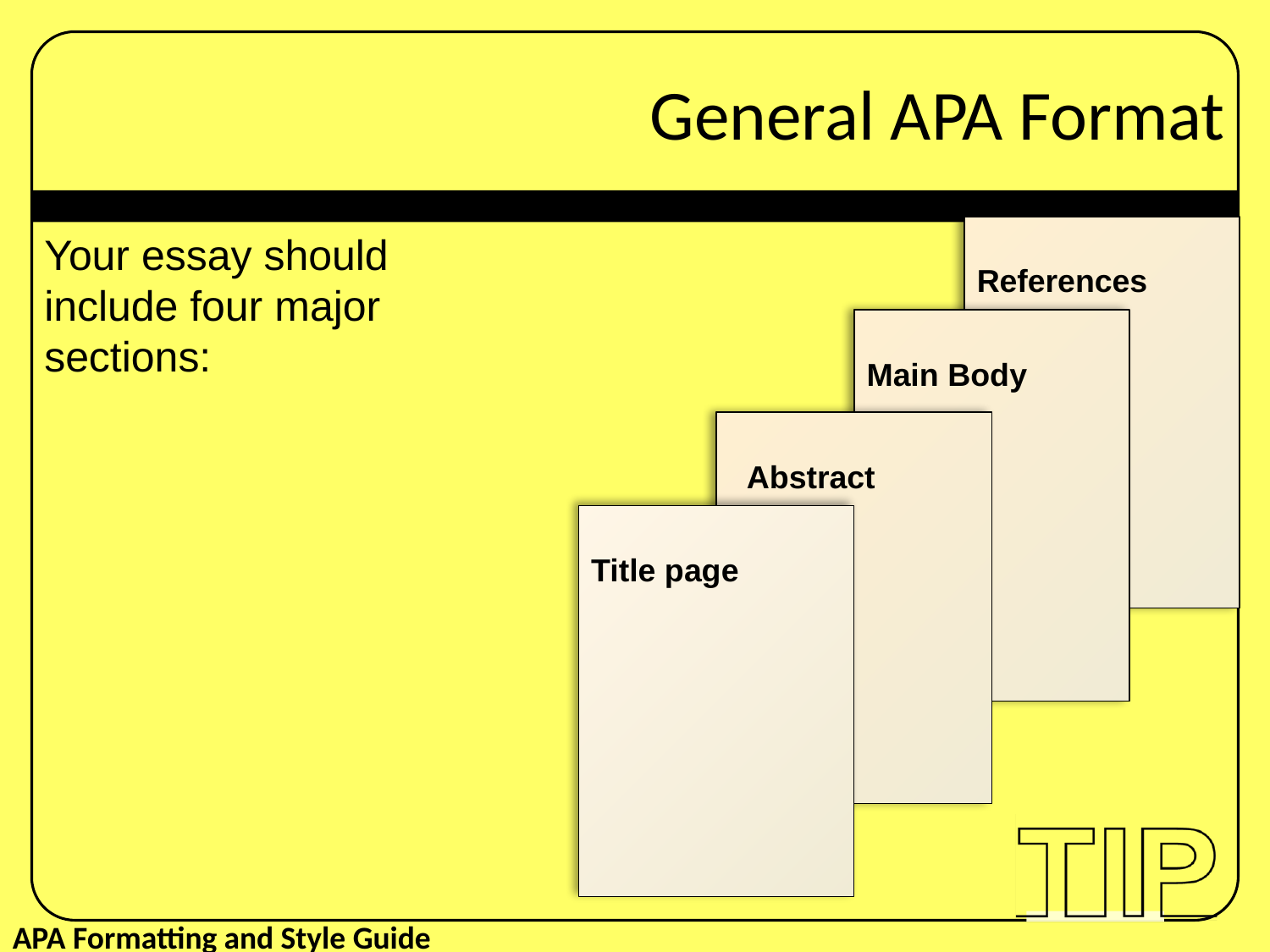

General APA Format

References
Your essay should
include four major
sections:

Main Body

  Abstract

Title page

APA Formatting and Style Guide